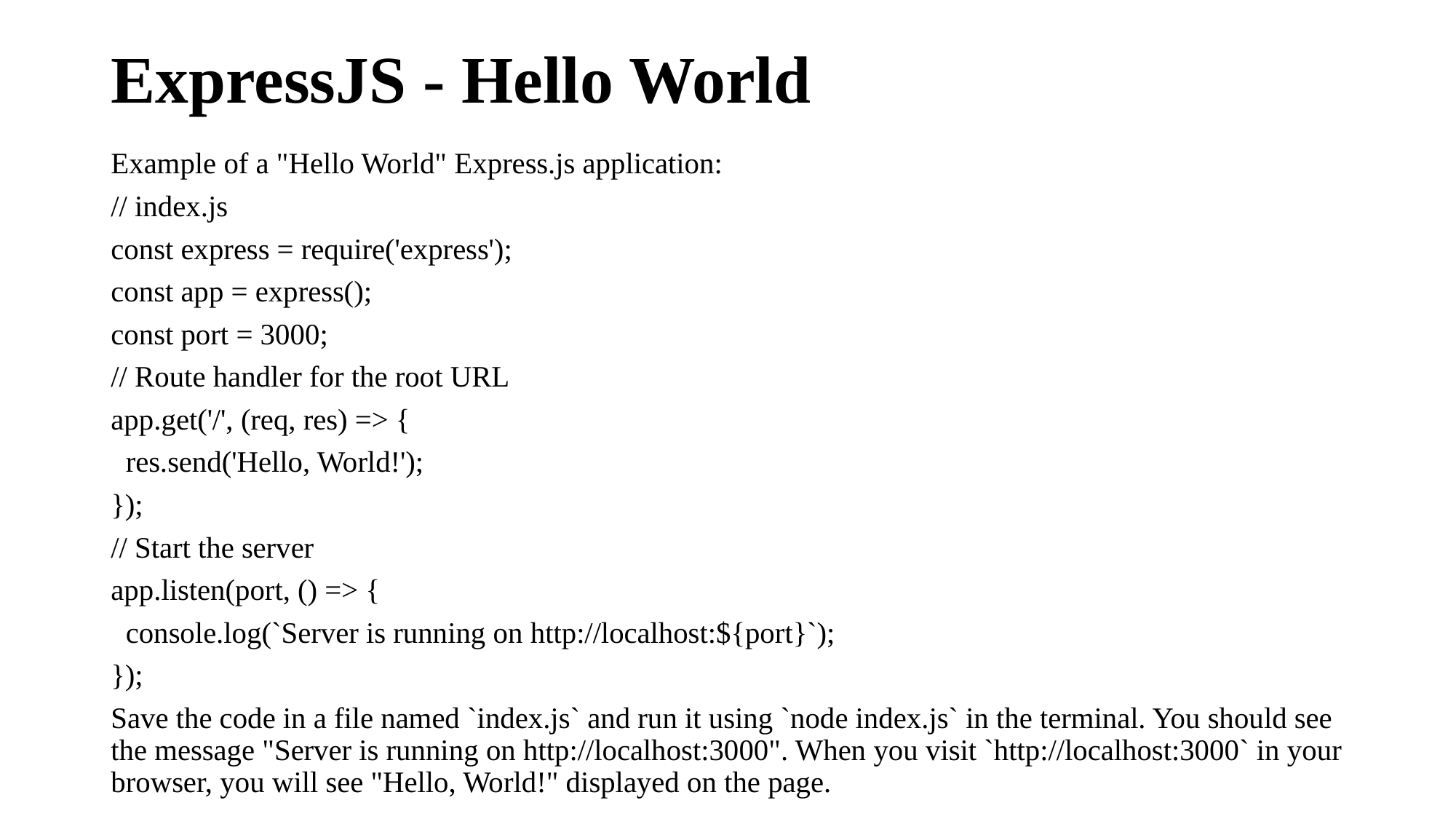

# ExpressJS - Hello World
Example of a "Hello World" Express.js application:
// index.js
const express = require('express');
const app = express();
const port = 3000;
// Route handler for the root URL
app.get('/', (req, res) => {
  res.send('Hello, World!');
});
// Start the server
app.listen(port, () => {
  console.log(`Server is running on http://localhost:${port}`);
});
Save the code in a file named `index.js` and run it using `node index.js` in the terminal. You should see the message "Server is running on http://localhost:3000". When you visit `http://localhost:3000` in your browser, you will see "Hello, World!" displayed on the page.